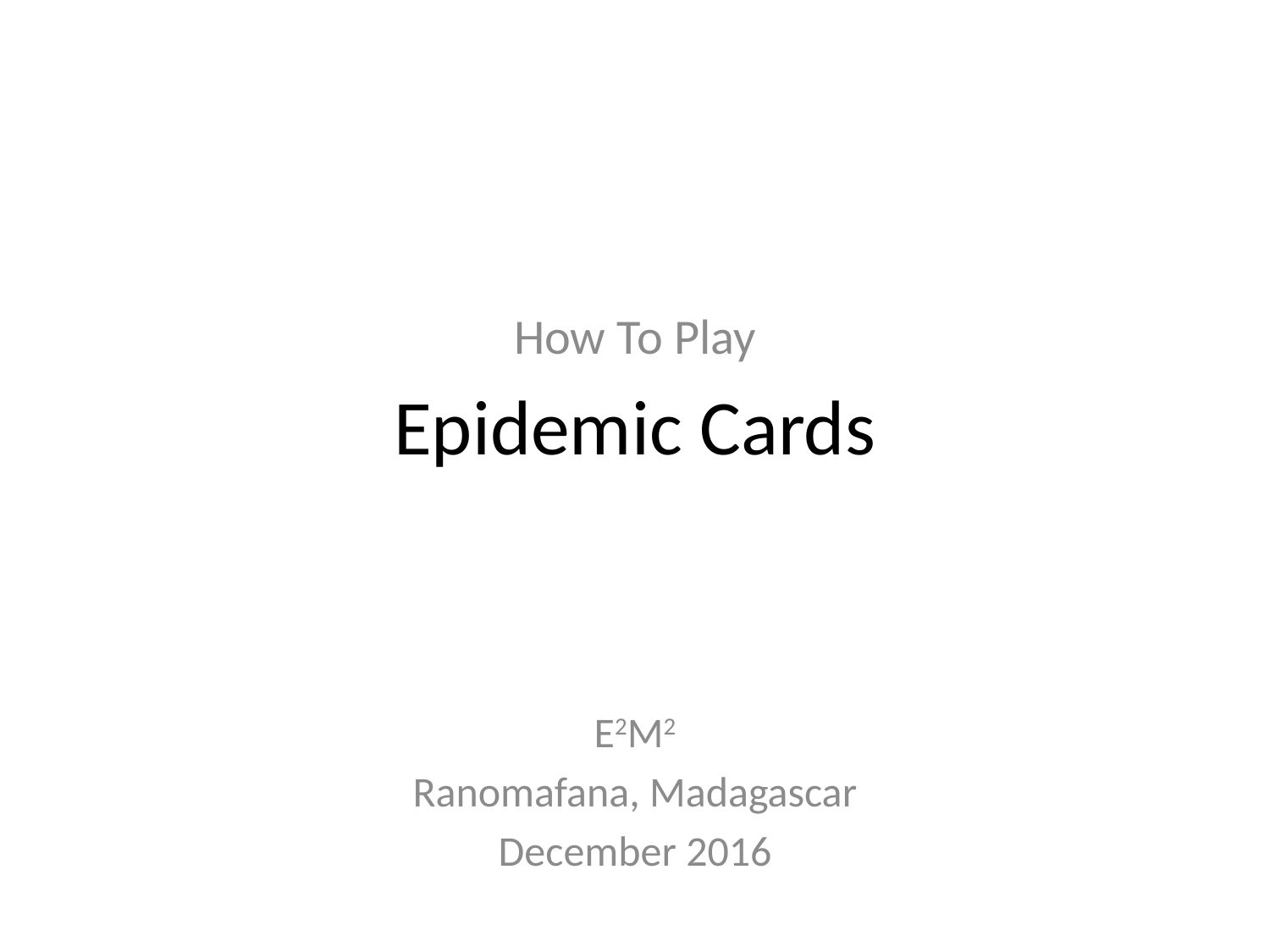

How To Play
# Epidemic Cards
E2M2
Ranomafana, Madagascar
December 2016